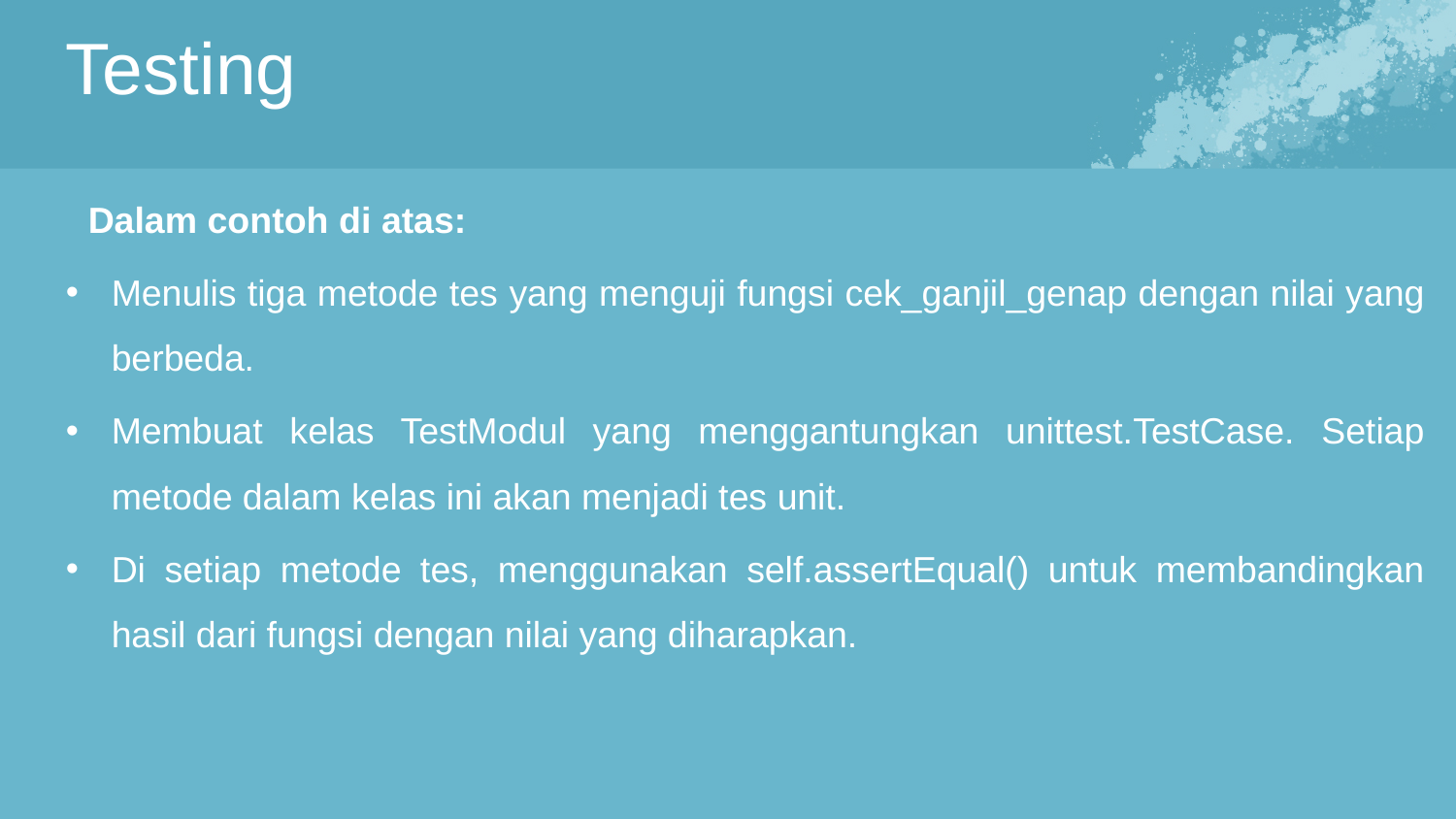

Testing
Dalam contoh di atas:
Menulis tiga metode tes yang menguji fungsi cek_ganjil_genap dengan nilai yang berbeda.
Membuat kelas TestModul yang menggantungkan unittest.TestCase. Setiap metode dalam kelas ini akan menjadi tes unit.
Di setiap metode tes, menggunakan self.assertEqual() untuk membandingkan hasil dari fungsi dengan nilai yang diharapkan.